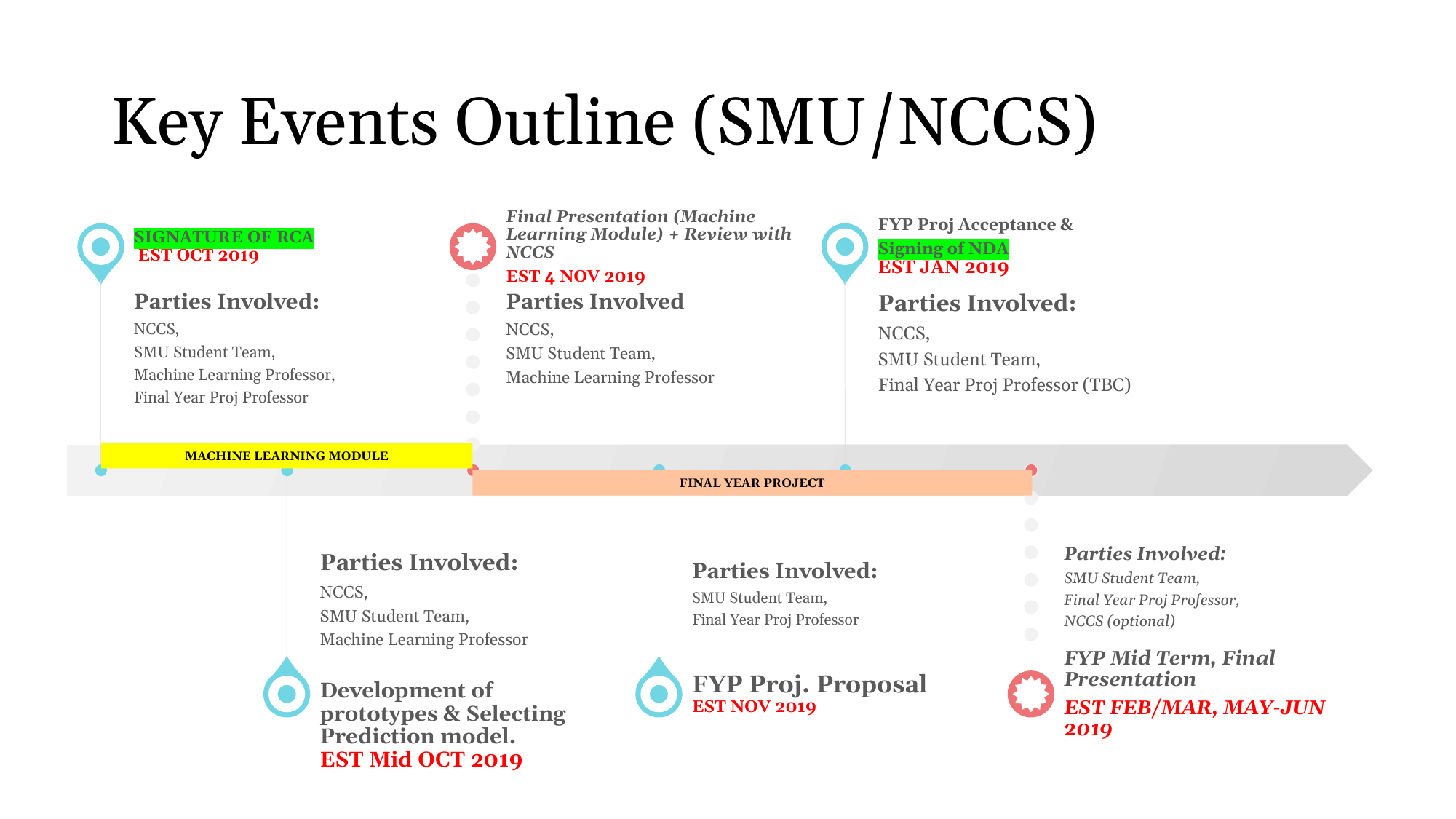

# Key Events Outline (SMU/NCCS)
Parties Involved:
NCCS,
SMU Student Team,
Machine Learning Professor,
Final Year Proj Professor
SIGNATURE OF RCA
 EST OCT 2019
Parties Involved:
NCCS,
SMU Student Team,
Machine Learning Professor

Development of prototypes & Selecting Prediction model.
EST Mid OCT 2019
Parties Involved
NCCS,
SMU Student Team,
Machine Learning Professor

Final Presentation (Machine Learning Module) + Review with NCCS
EST 4 NOV 2019
Parties Involved:
SMU Student Team,
Final Year Proj Professor

FYP Proj. Proposal
EST NOV 2019
Parties Involved:
NCCS,
SMU Student Team,
Final Year Proj Professor (TBC)
FYP Proj Acceptance &
Signing of NDA
EST JAN 2019
Parties Involved:
SMU Student Team,
Final Year Proj Professor,
NCCS (optional)

FYP Mid Term, Final Presentation
EST FEB/MAR, MAY-JUN 2019
MACHINE LEARNING MODULE
FINAL YEAR PROJECT